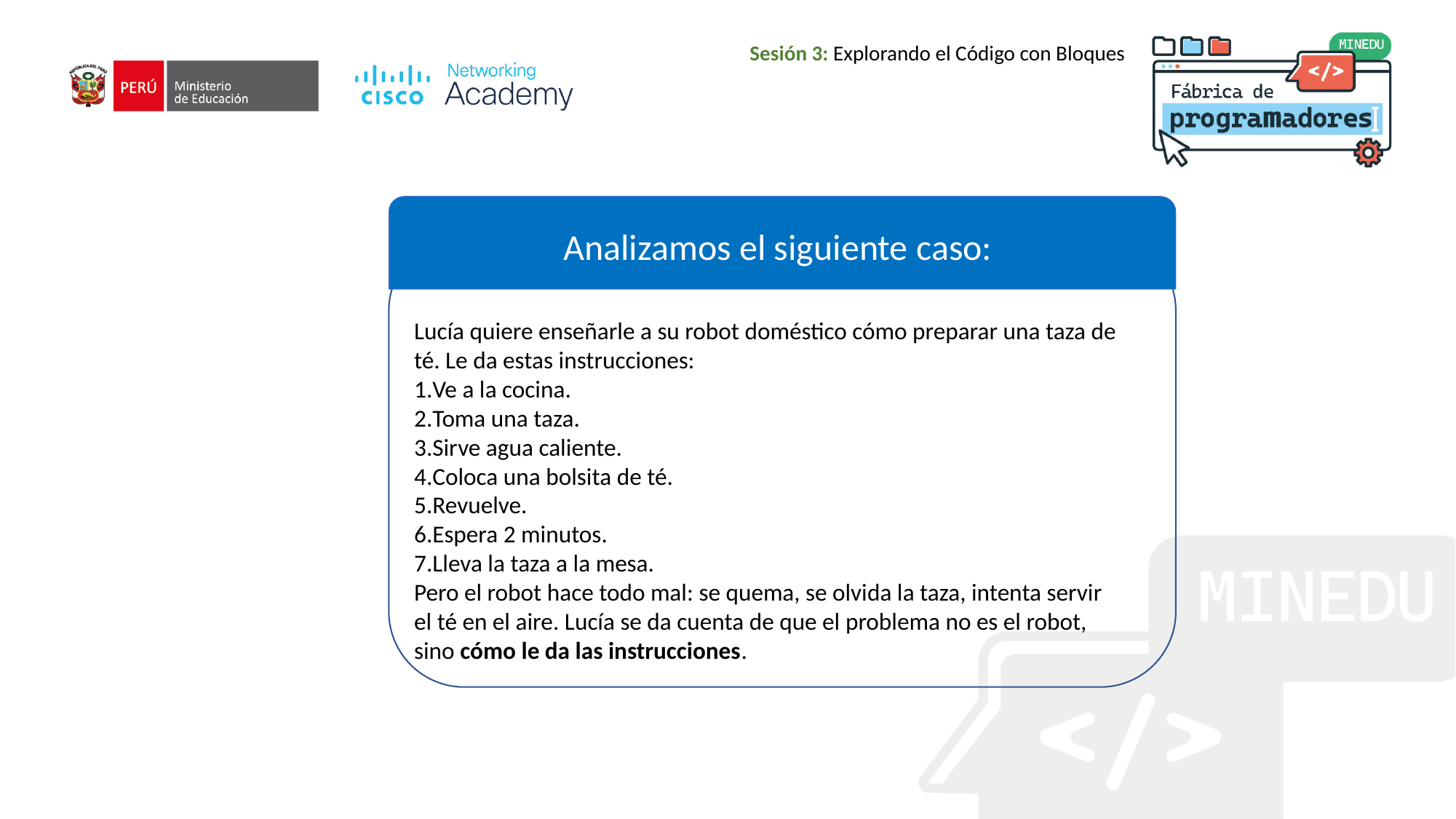

Sesión 3: Explorando el Código con Bloques

Analizamos el siguiente caso:

Lucía quiere enseñarle a su robot doméstico cómo preparar una taza de té. Le da estas instrucciones:
Ve a la cocina.
Toma una taza.
Sirve agua caliente.
Coloca una bolsita de té.
Revuelve.
Espera 2 minutos.
Lleva la taza a la mesa.
Pero el robot hace todo mal: se quema, se olvida la taza, intenta servir el té en el aire. Lucía se da cuenta de que el problema no es el robot, sino cómo le da las instrucciones.